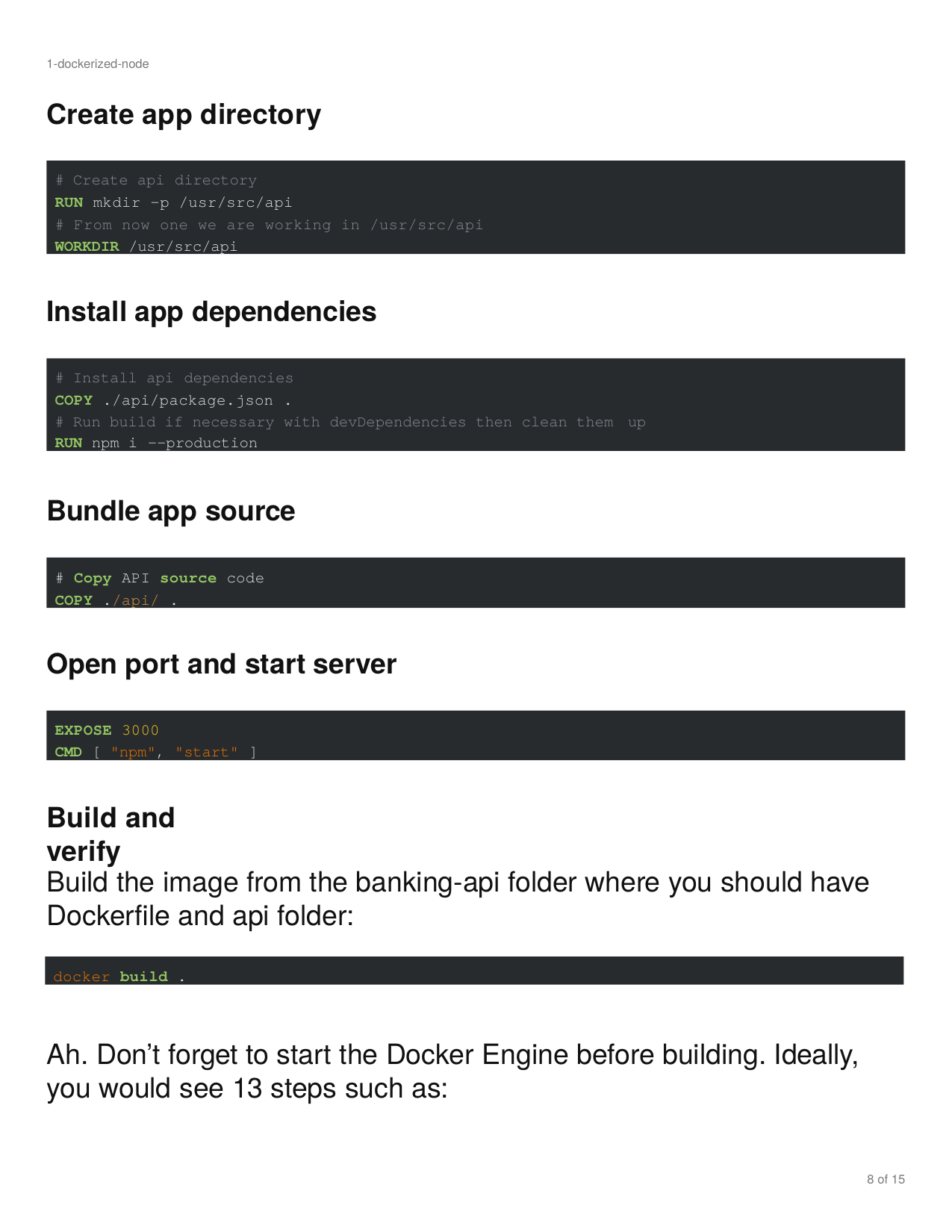

1-dockerized-node
Create app directory
# Create api directory
RUN mkdir -p /usr/src/api
# From now one we are working in /usr/src/api
WORKDIR /usr/src/api
Install app dependencies
# Install api dependencies
COPY ./api/package.json .
# Run build if necessary with devDependencies then clean them up
RUN npm i --production
Bundle app source
# Copy API source code
COPY ./api/ .
Open port and start server
EXPOSE 3000
CMD [ "npm", "start" ]
Build and verify
Build the image from the banking-api folder where you should have Dockerfile and api folder:
docker build .
Ah. Don’t forget to start the Docker Engine before building. Ideally, you would see 13 steps such as:
8 of 15